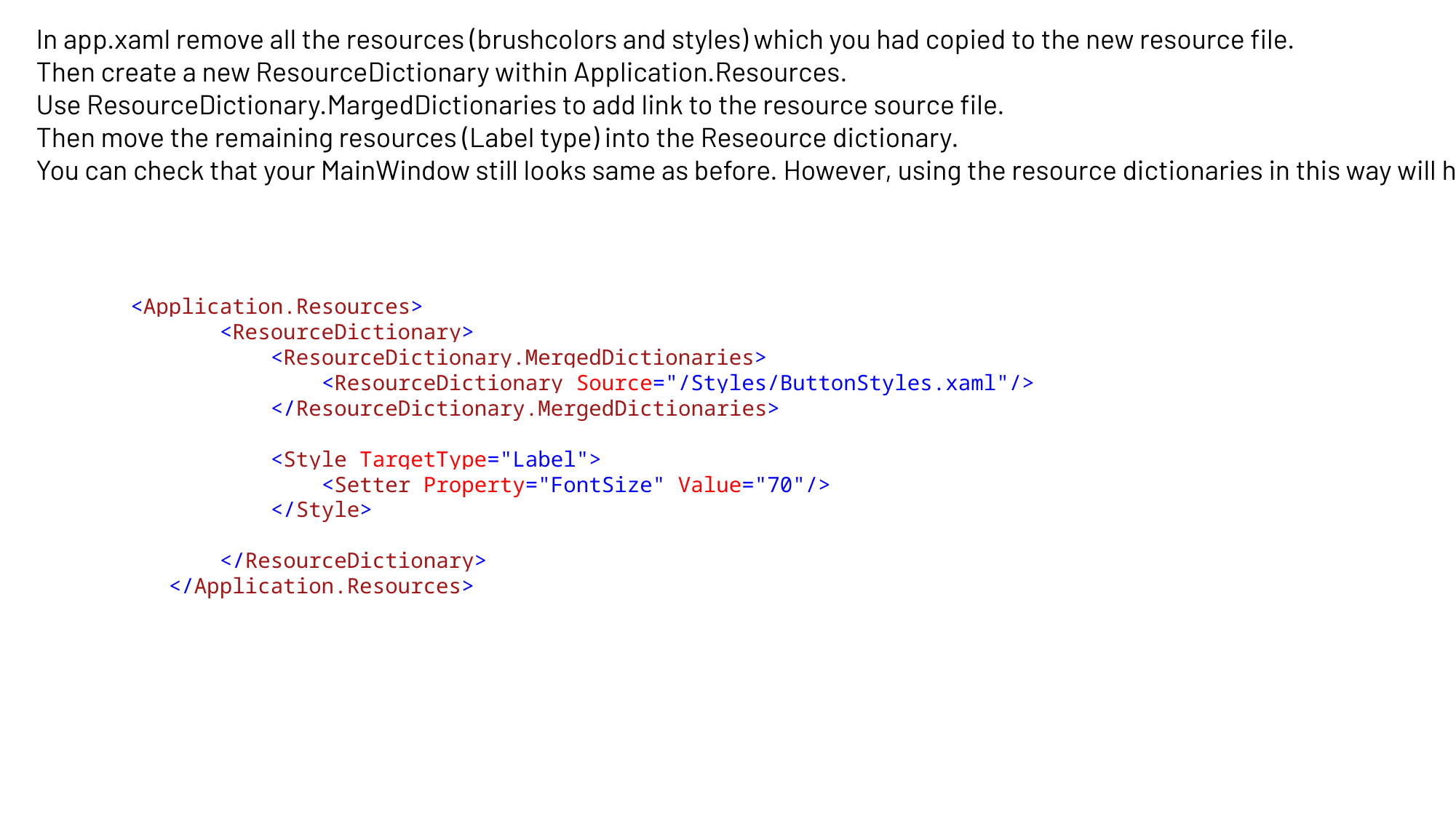

In app.xaml remove all the resources (brushcolors and styles) which you had copied to the new resource file.
Then create a new ResourceDictionary within Application.Resources.
Use ResourceDictionary.MargedDictionaries to add link to the resource source file.
Then move the remaining resources (Label type) into the Reseource dictionary.
You can check that your MainWindow still looks same as before. However, using the resource dictionaries in this way will help you with larger and more complex applications to be clearer.
 <Application.Resources>
        <ResourceDictionary>
            <ResourceDictionary.MergedDictionaries>
                <ResourceDictionary Source="/Styles/ButtonStyles.xaml"/>
            </ResourceDictionary.MergedDictionaries>

            <Style TargetType="Label">
                <Setter Property="FontSize" Value="70"/>
            </Style>

        </ResourceDictionary>
    </Application.Resources>